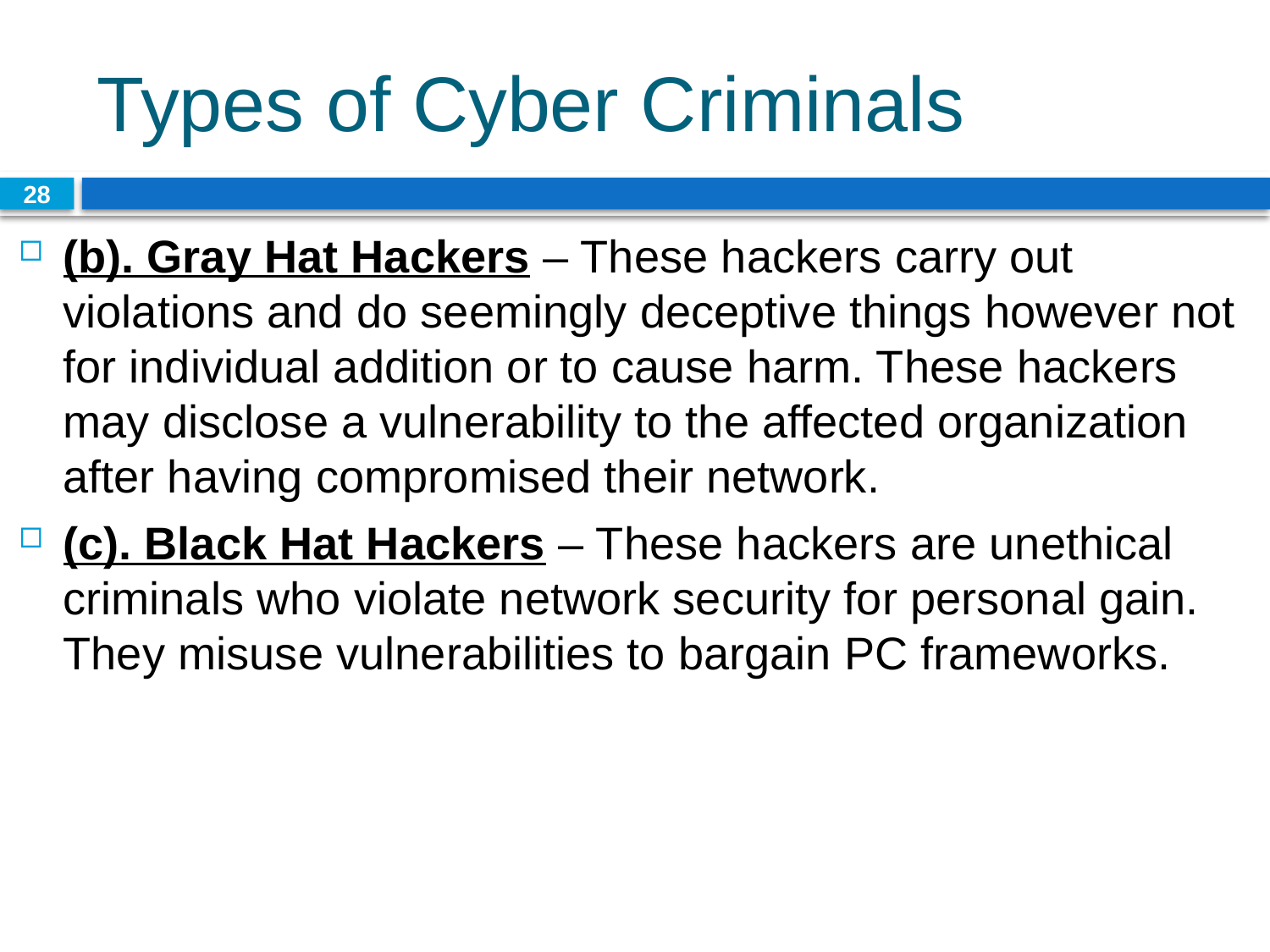

# Types of Cyber Criminals
28
(b). Gray Hat Hackers – These hackers carry out violations and do seemingly deceptive things however not for individual addition or to cause harm. These hackers may disclose a vulnerability to the affected organization after having compromised their network.
(c). Black Hat Hackers – These hackers are unethical criminals who violate network security for personal gain. They misuse vulnerabilities to bargain PC frameworks.